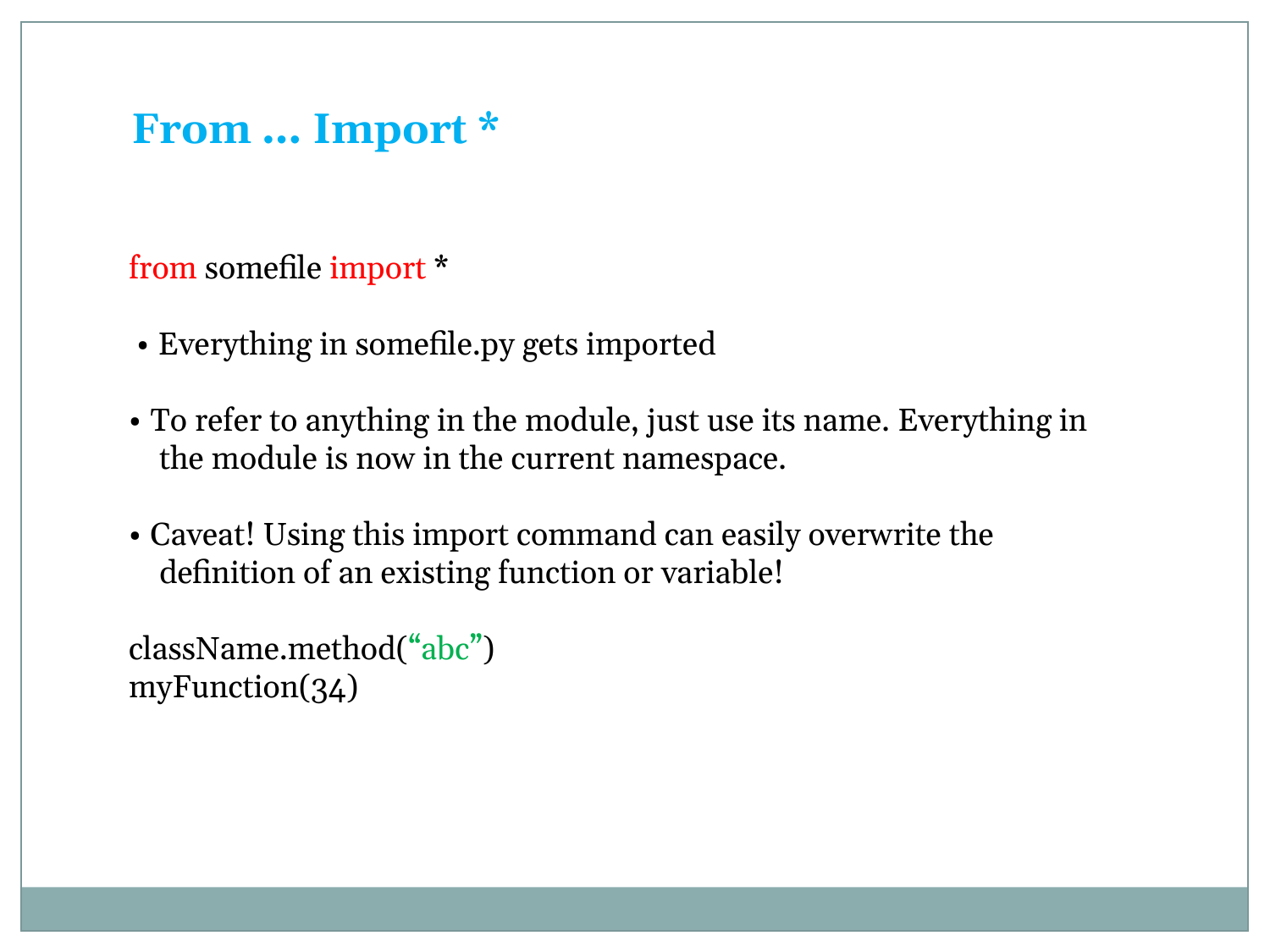

From … Import *
from somefile import *

 •  Everything in somefile.py gets imported

•  To refer to anything in the module, just use its name. Everything in
    the module is now in the current namespace.

•  Caveat! Using this import command can easily overwrite the
    definition of an existing function or variable!

className.method(“abc”)
myFunction(34)